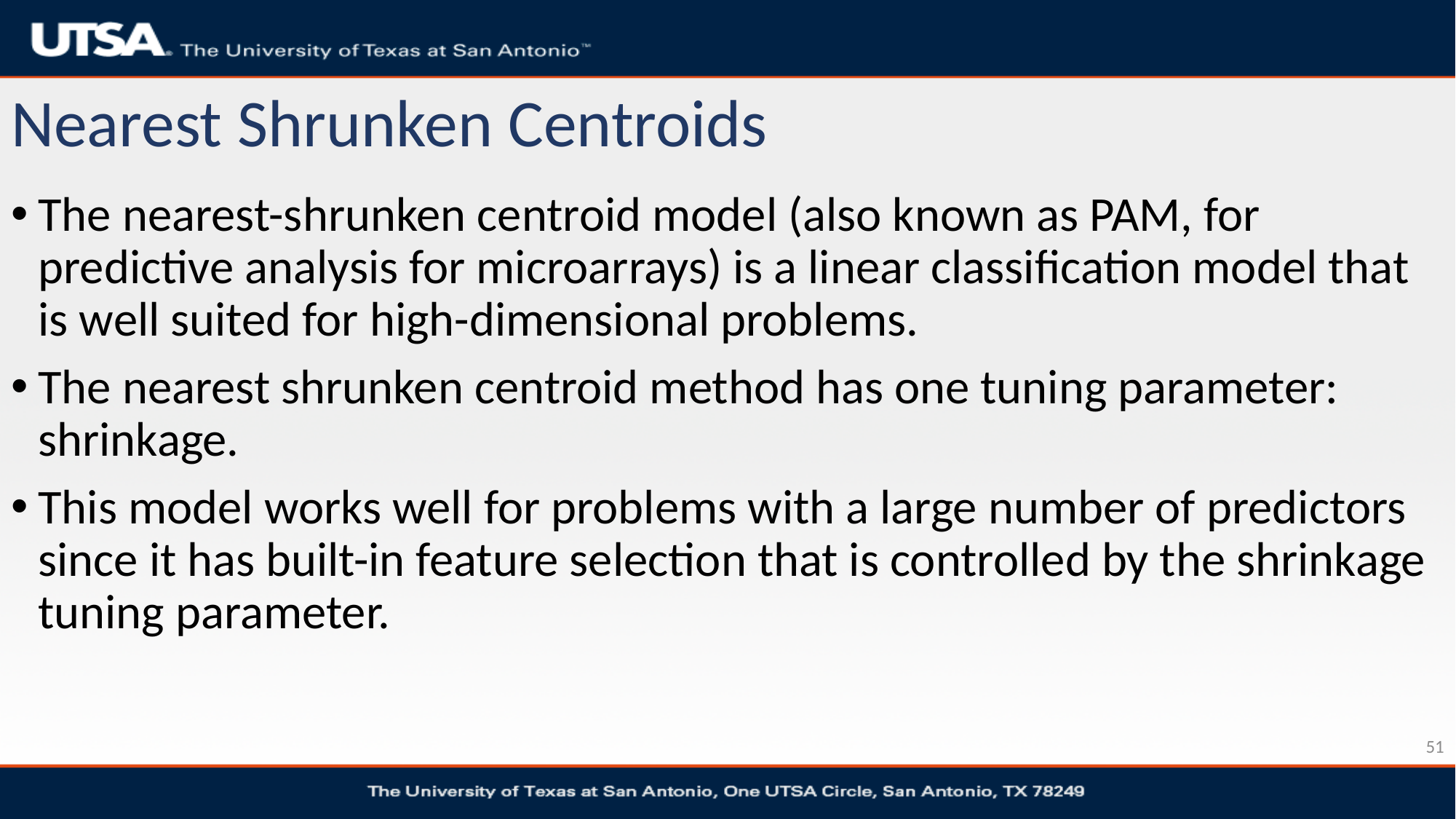

# Nearest Shrunken Centroids
The nearest-shrunken centroid model (also known as PAM, for predictive analysis for microarrays) is a linear classification model that is well suited for high-dimensional problems.
The nearest shrunken centroid method has one tuning parameter: shrinkage.
This model works well for problems with a large number of predictors since it has built-in feature selection that is controlled by the shrinkage tuning parameter.
51